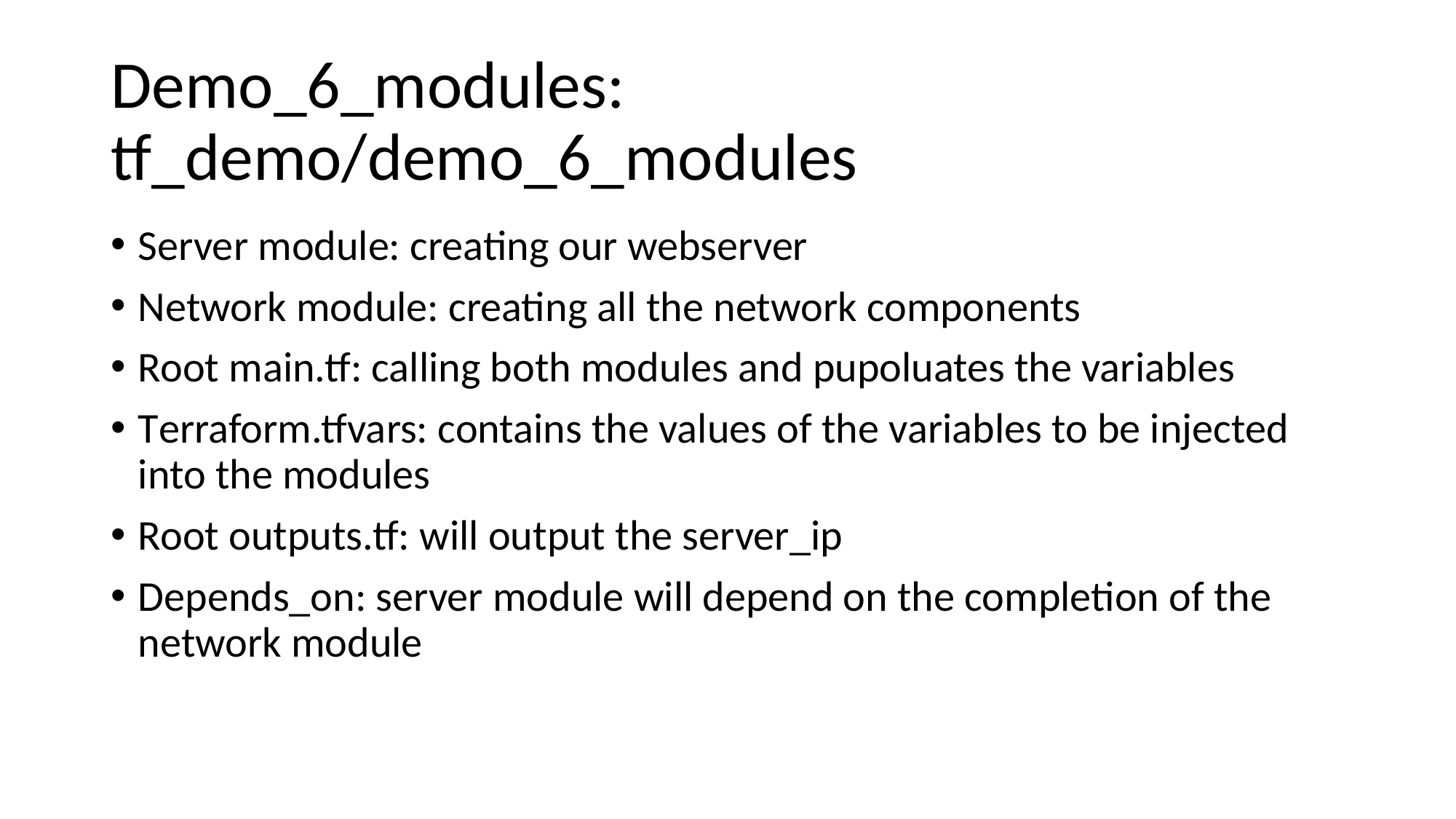

# Demo_6_modules: tf_demo/demo_6_modules
Server module: creating our webserver
Network module: creating all the network components
Root main.tf: calling both modules and pupoluates the variables
Terraform.tfvars: contains the values of the variables to be injected into the modules
Root outputs.tf: will output the server_ip
Depends_on: server module will depend on the completion of the network module